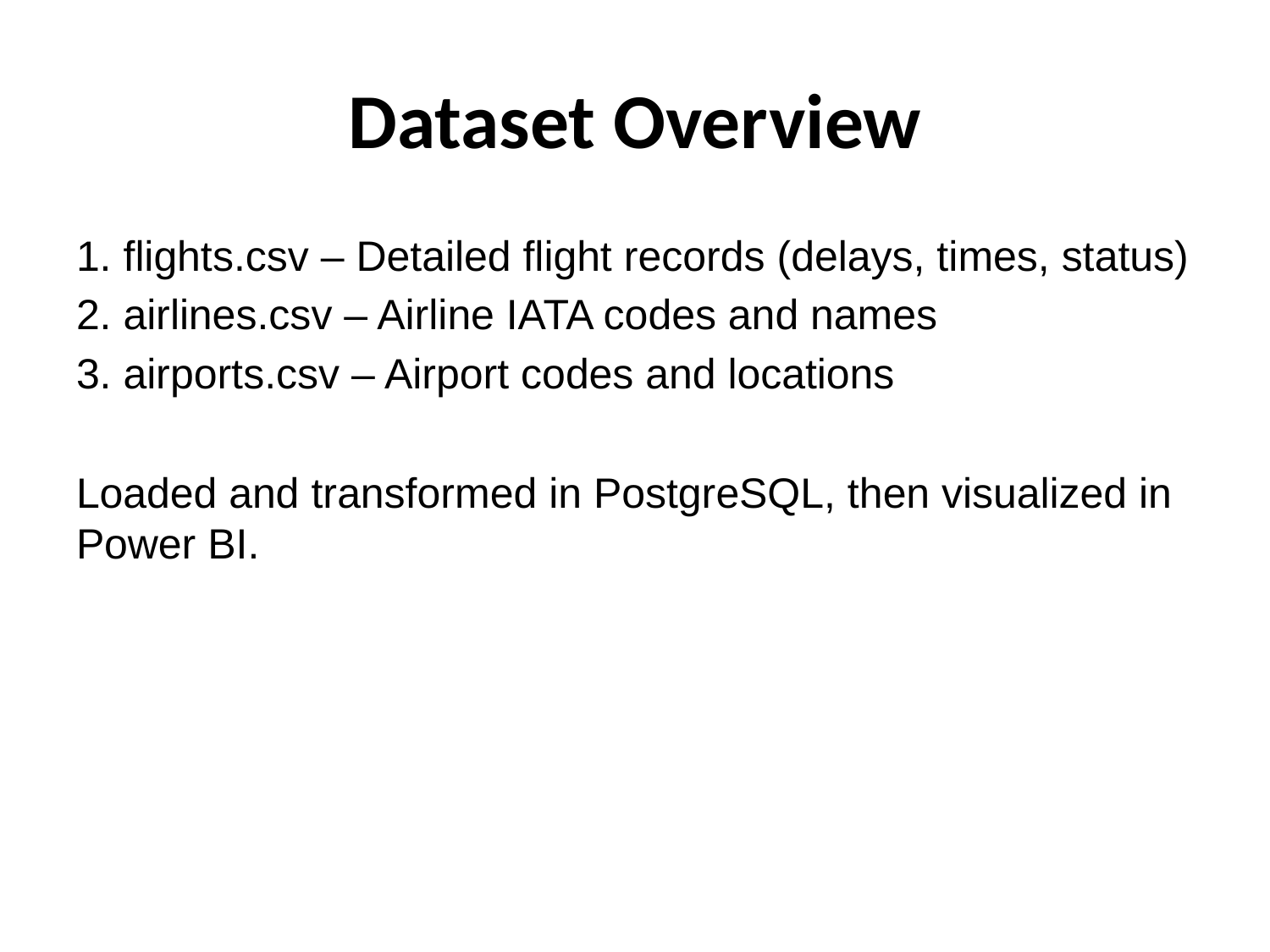

# Dataset Overview
1. flights.csv – Detailed flight records (delays, times, status)
2. airlines.csv – Airline IATA codes and names
3. airports.csv – Airport codes and locations

Loaded and transformed in PostgreSQL, then visualized in Power BI.